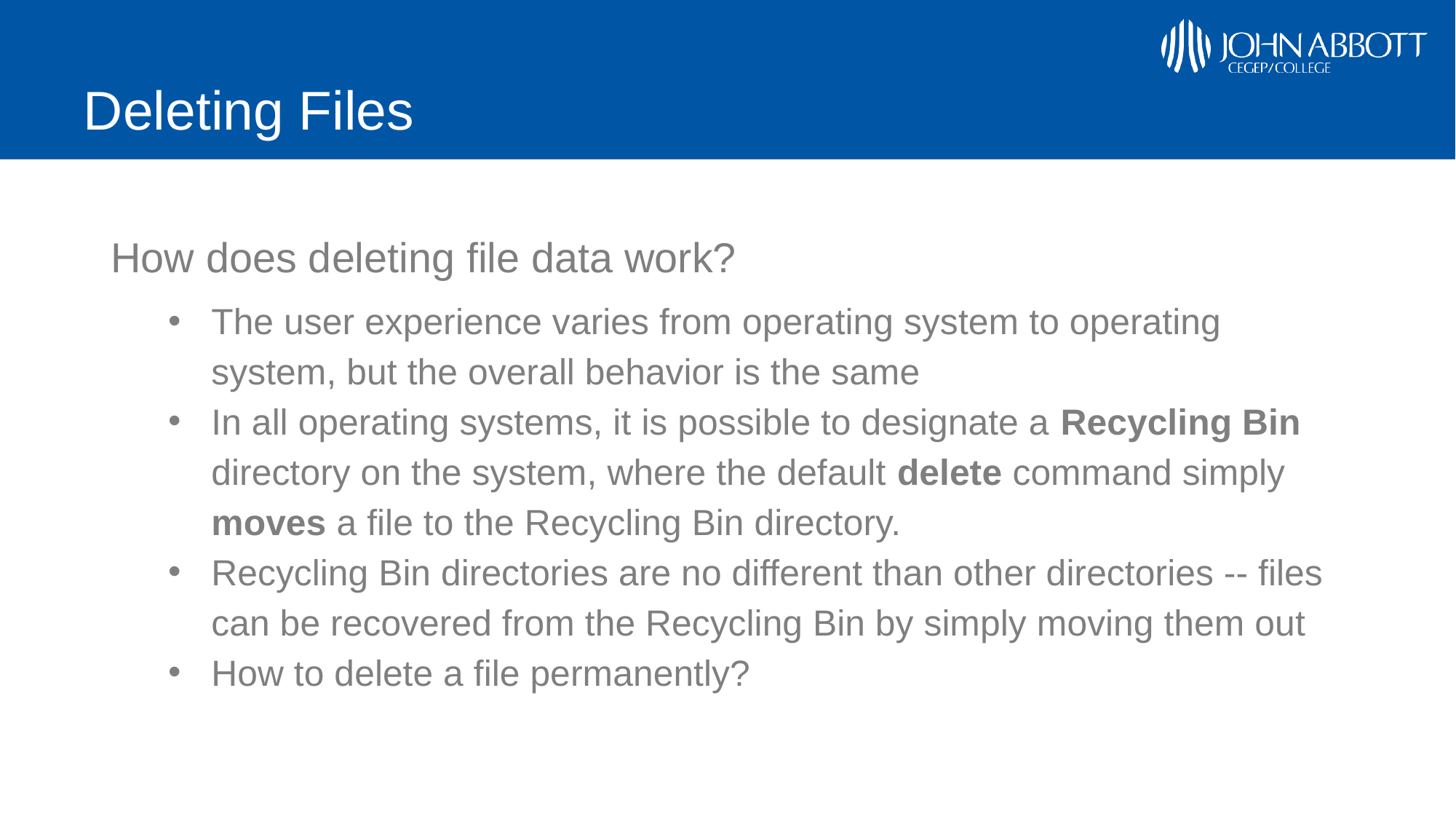

# Deleting Files
How does deleting file data work?
The user experience varies from operating system to operating system, but the overall behavior is the same
In all operating systems, it is possible to designate a Recycling Bin directory on the system, where the default delete command simply moves a file to the Recycling Bin directory.
Recycling Bin directories are no different than other directories -- files can be recovered from the Recycling Bin by simply moving them out
How to delete a file permanently?